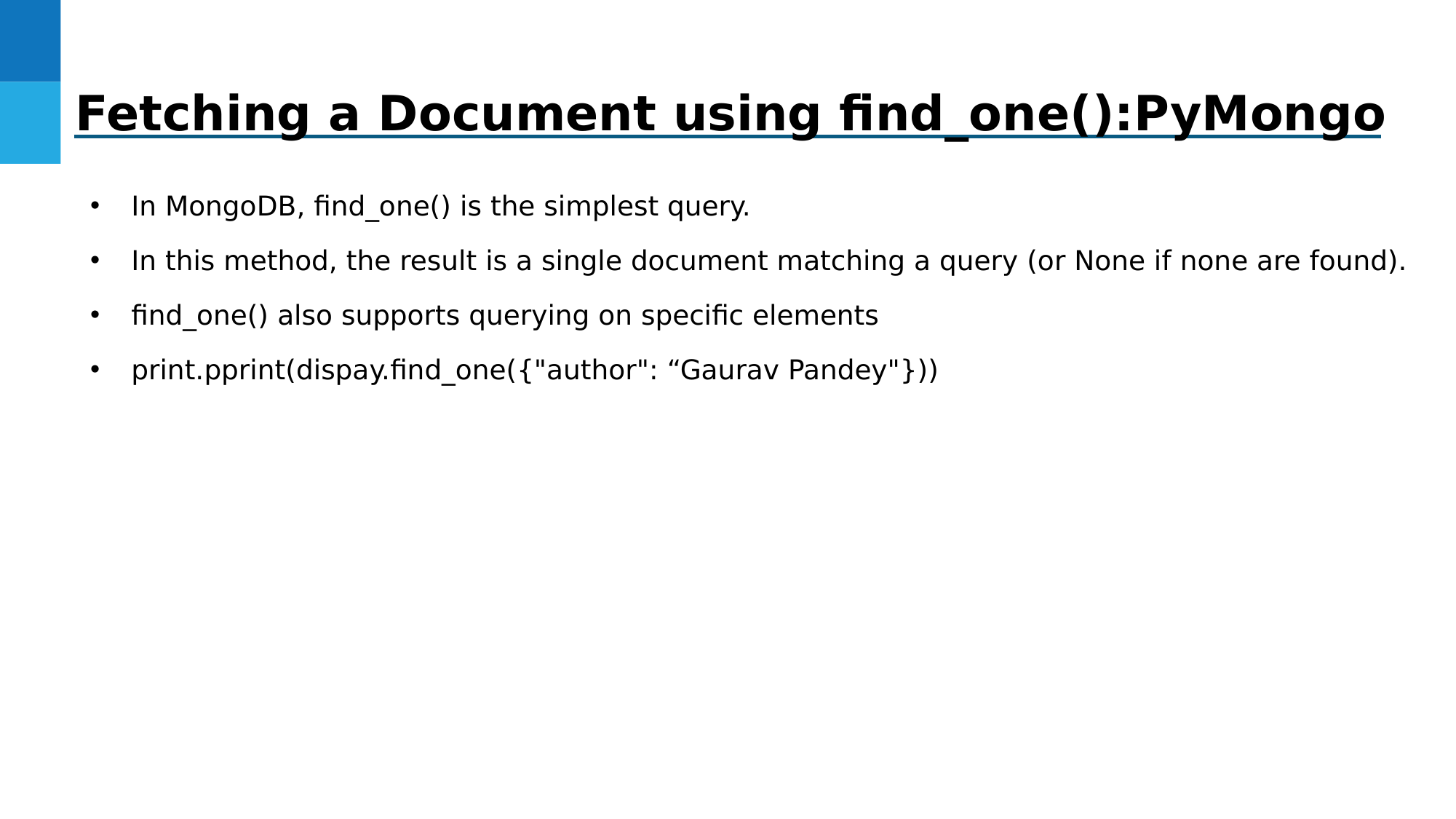

Fetching a Document using find_one():PyMongo
In MongoDB, find_one() is the simplest query.
In this method, the result is a single document matching a query (or None if none are found).
find_one() also supports querying on specific elements
print.pprint(dispay.find_one({"author": “Gaurav Pandey"}))
DO NOT WRITE ANYTHING
HERE. LEAVE THIS SPACE FOR
 WEBCAM